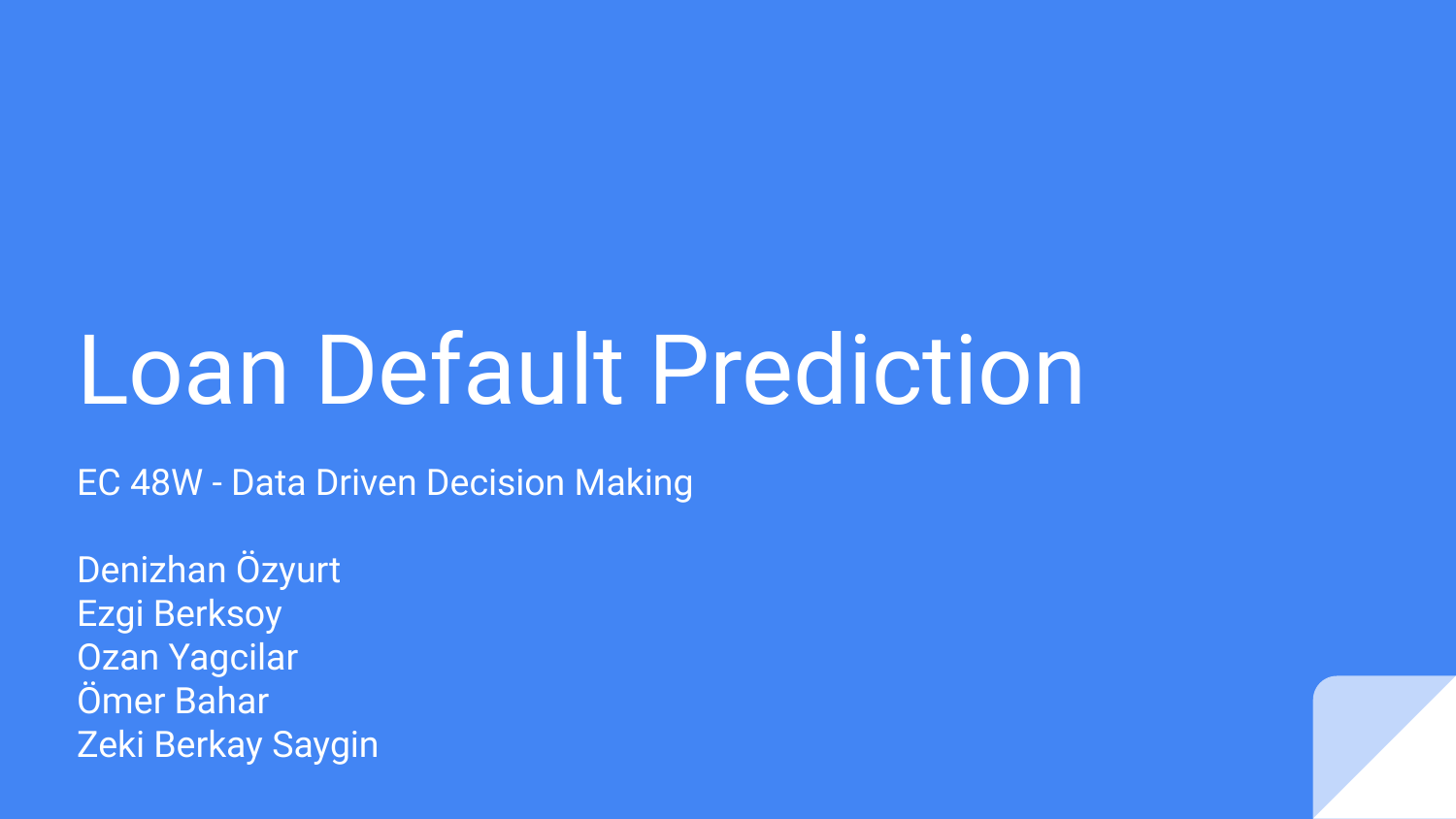

# Loan Default Prediction
EC 48W - Data Driven Decision Making

Denizhan Özyurt
Ezgi Berksoy
Ozan Yagcilar
Ömer Bahar
Zeki Berkay Saygin